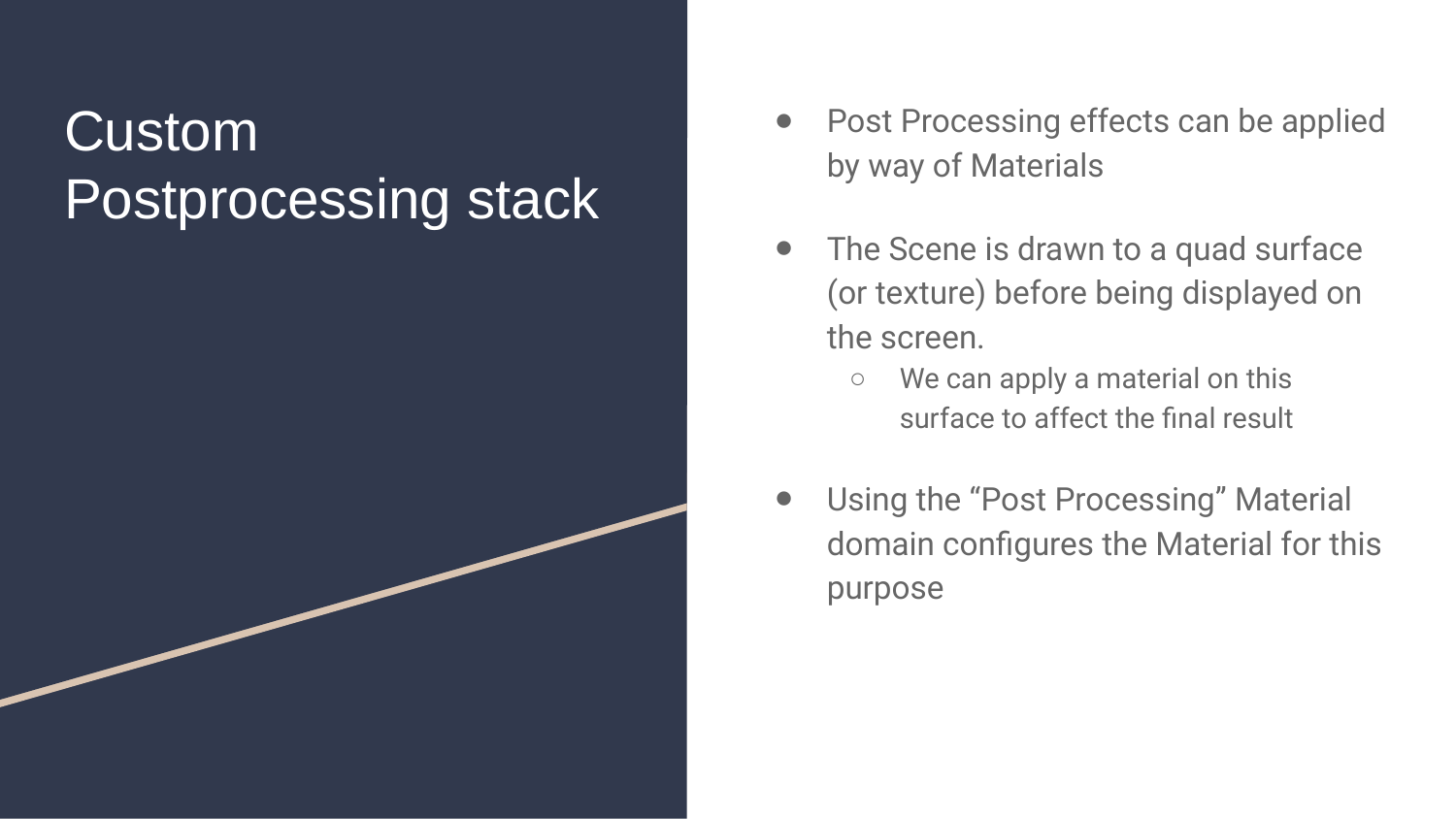

# Custom Postprocessing stack
Post Processing effects can be applied by way of Materials
The Scene is drawn to a quad surface (or texture) before being displayed on the screen.
We can apply a material on this surface to affect the final result
Using the “Post Processing” Material domain configures the Material for this purpose